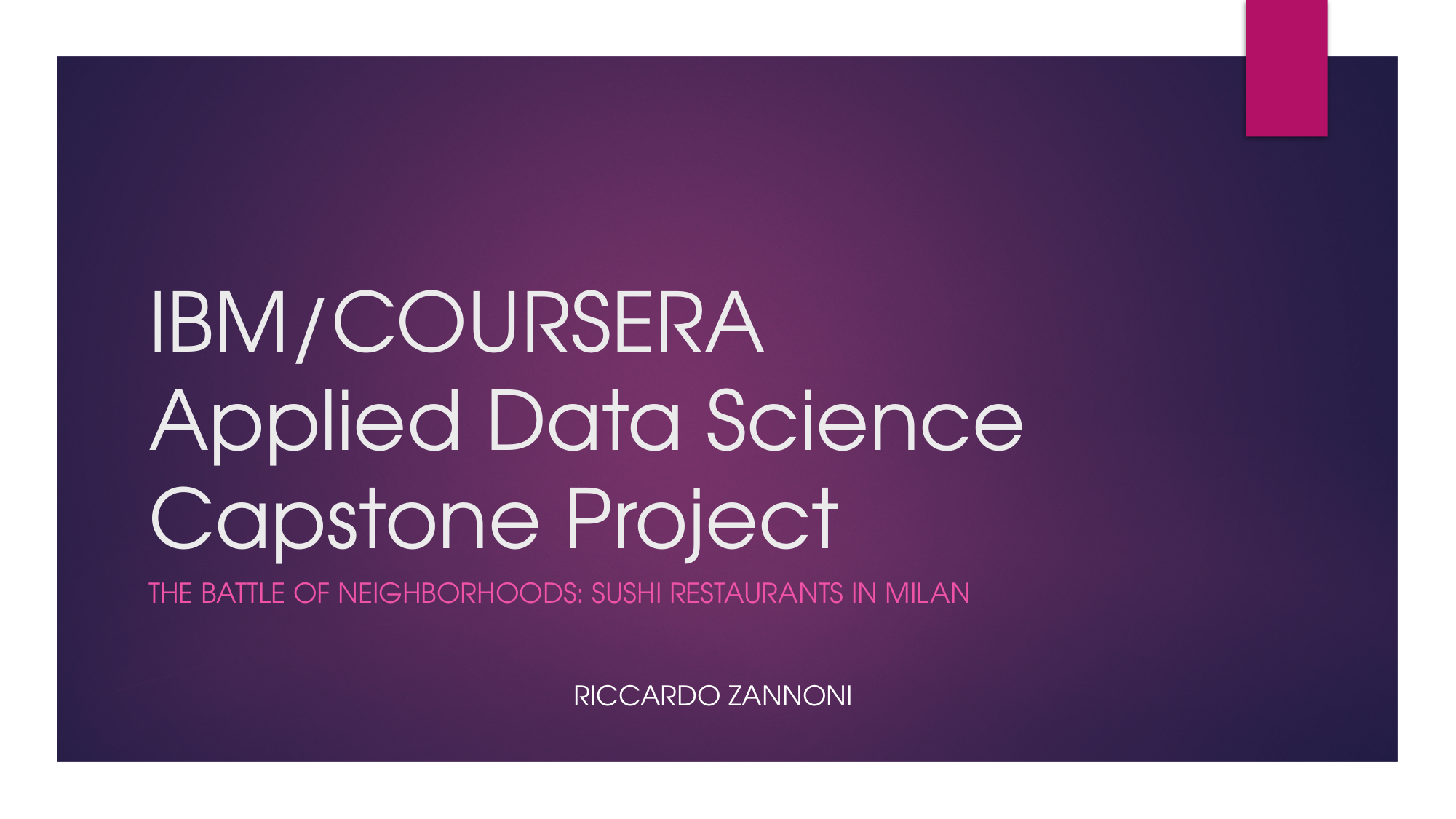

# IBM/COURSERA Applied Data Science Capstone Project
The battle of neighborhoods: sushi restaurants in milan
RICCARDO ZANNONI